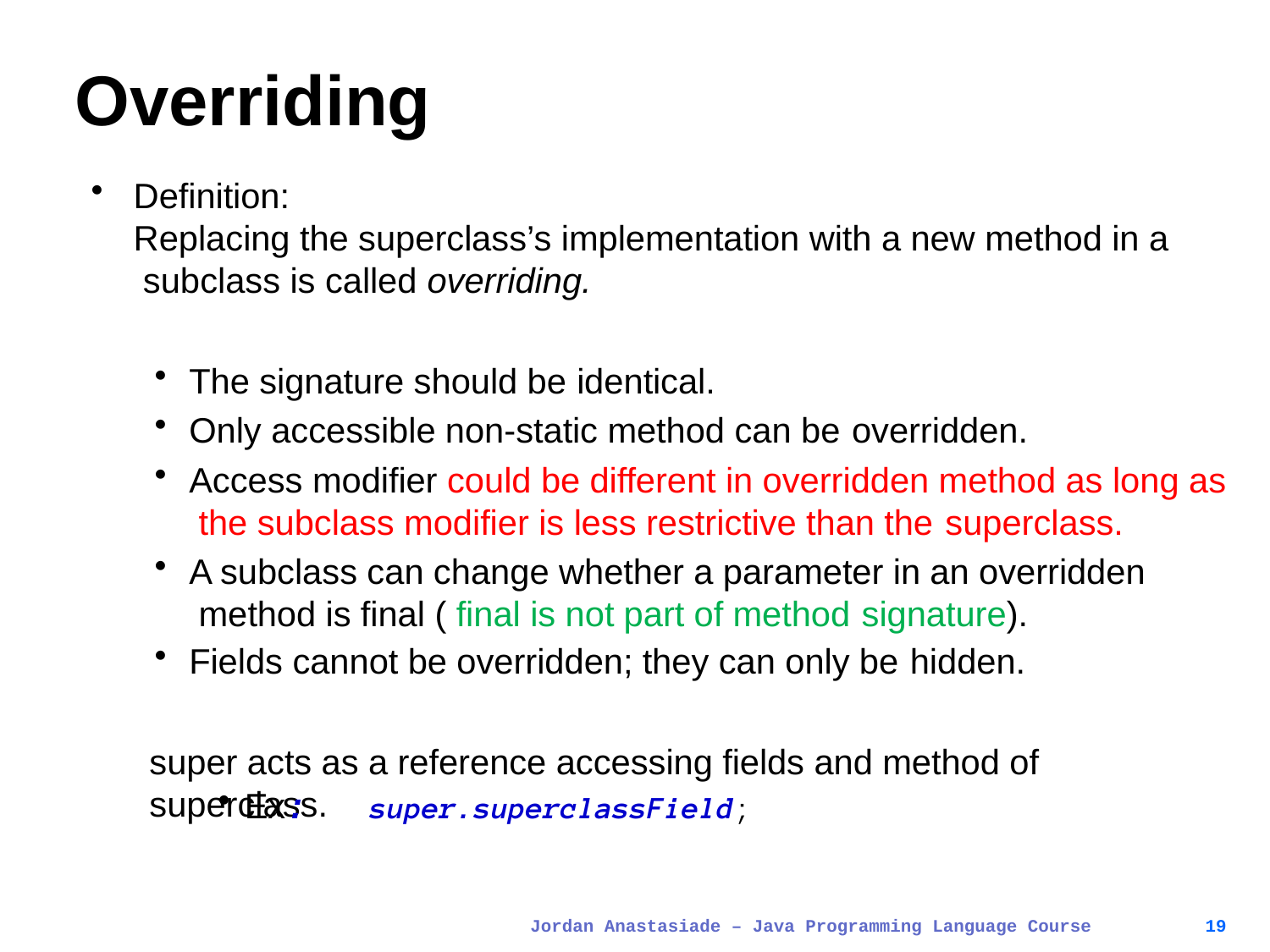

# Overriding
Definition:
Replacing the superclass’s implementation with a new method in a  subclass is called overriding.

The signature should be identical.
Only accessible non-static method can be overridden.
Access modifier could be different in overridden method as long as  the subclass modifier is less restrictive than the superclass.
A subclass can change whether a parameter in an overridden  method is final ( final is not part of method signature).
Fields cannot be overridden; they can only be hidden.

super acts as a reference accessing fields and method of superclass.
Ex:
super.superclassField;
Jordan Anastasiade – Java Programming Language Course
19